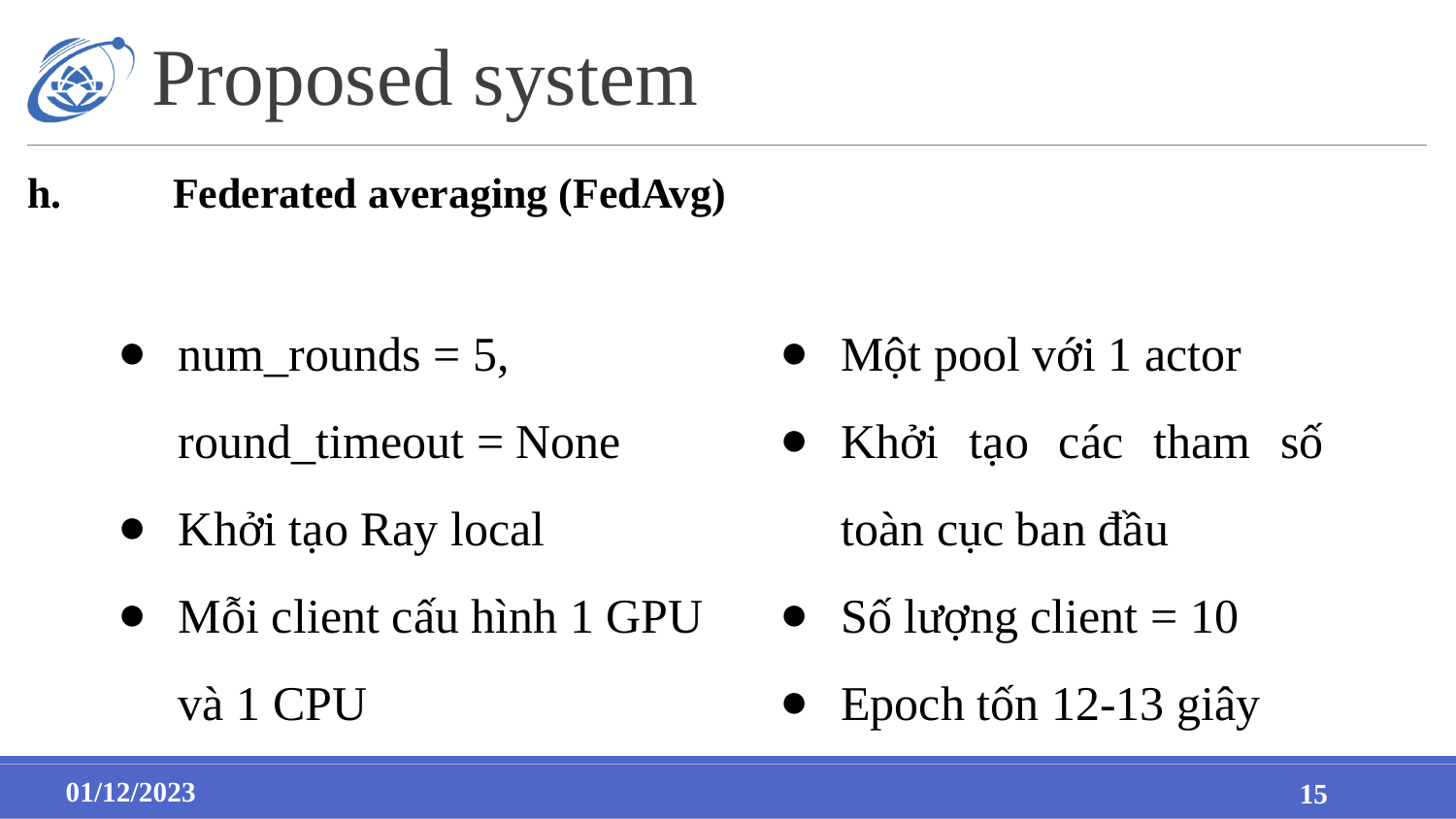

# Proposed system
h.	Federated averaging (FedAvg)
num_rounds = 5, round_timeout = None
Khởi tạo Ray local
Mỗi client cấu hình 1 GPU và 1 CPU
Một pool với 1 actor
Khởi tạo các tham số toàn cục ban đầu
Số lượng client = 10
Epoch tốn 12-13 giây
15
01/12/2023